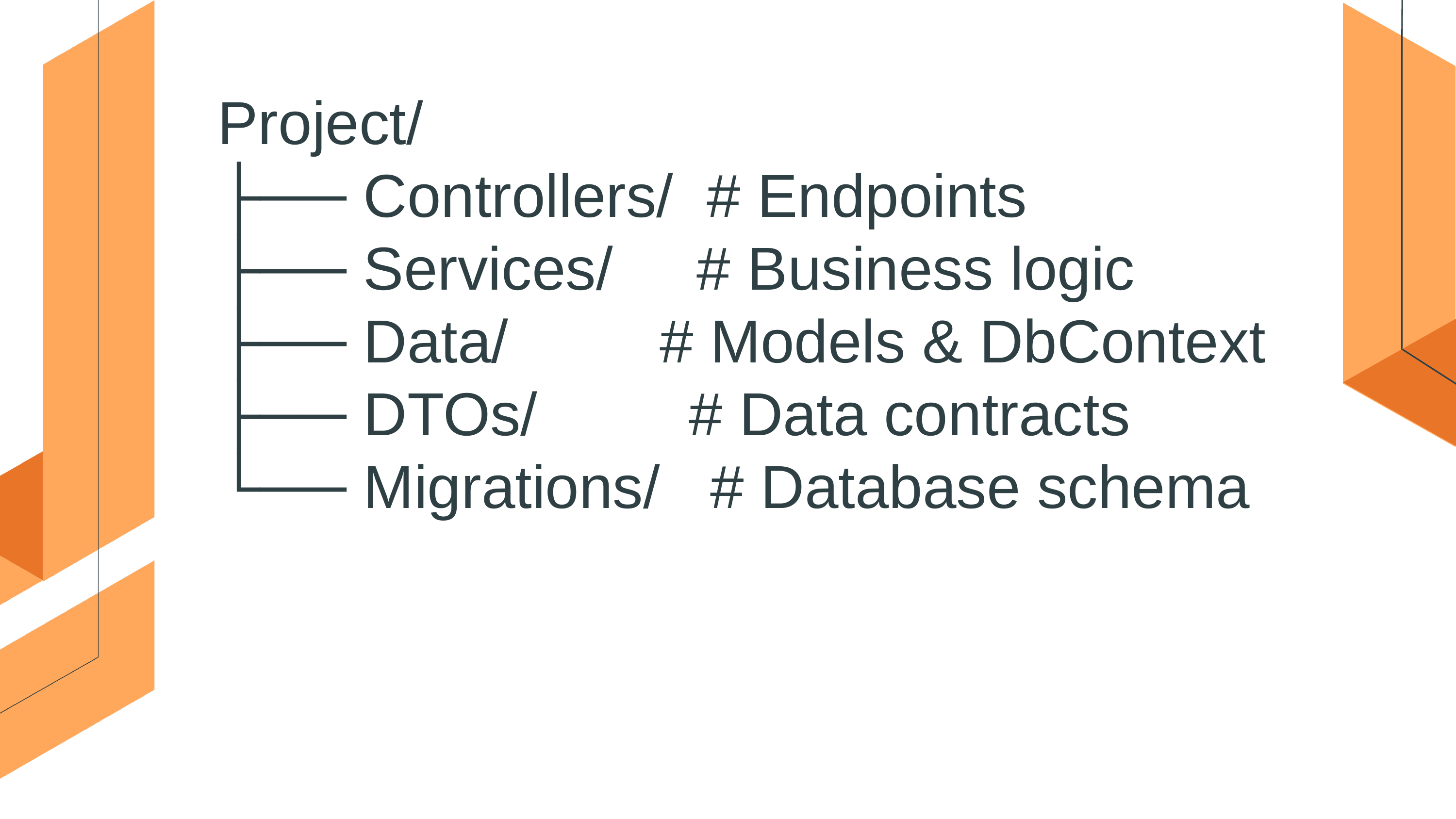

Project/
  ├── Controllers/  # Endpoints
  ├── Services/     # Business logic
  ├── Data/         # Models & DbContext
  ├── DTOs/         # Data contracts
  └── Migrations/   # Database schema